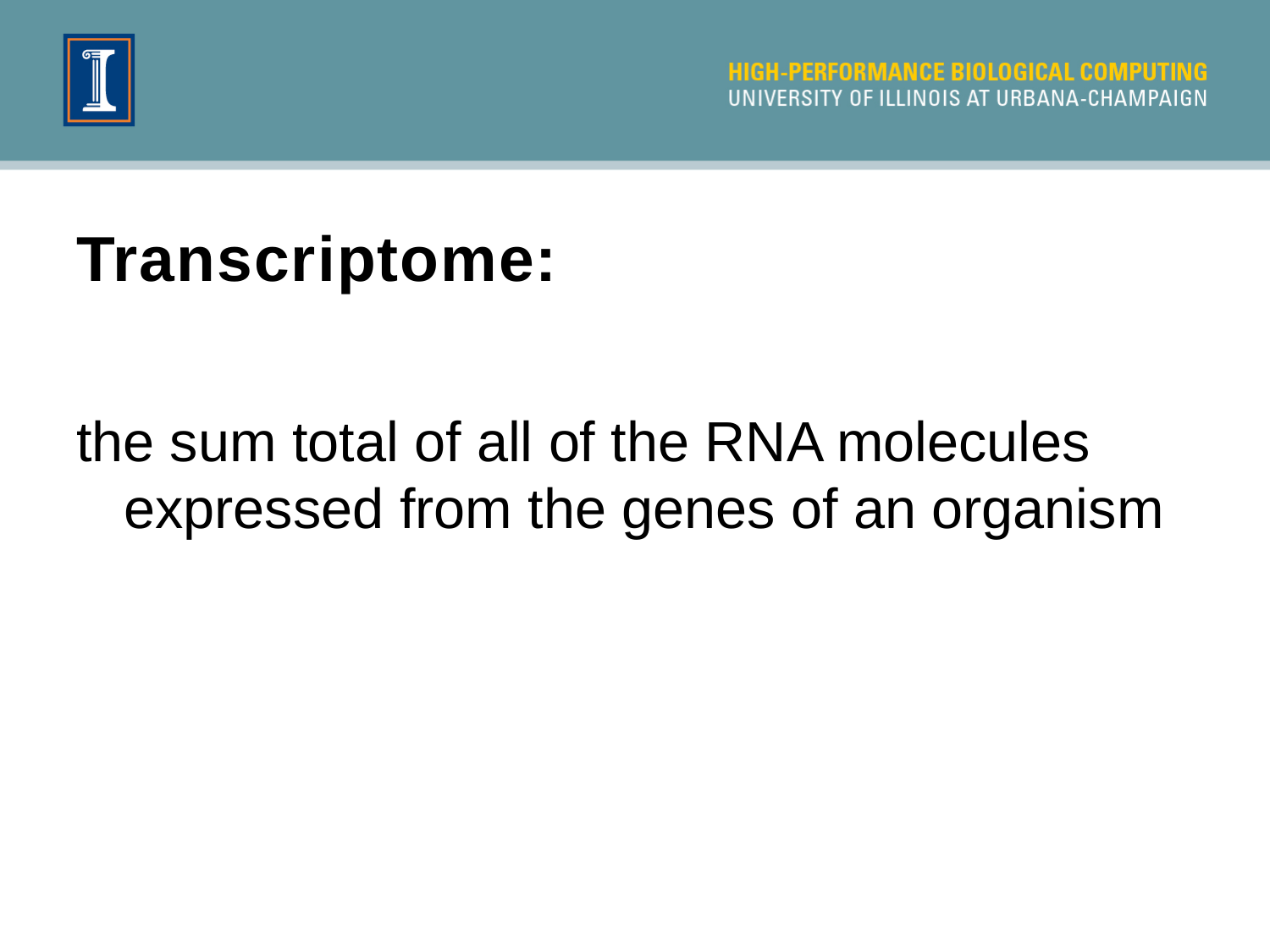

# Transcriptome:
the sum total of all of the RNA molecules expressed from the genes of an organism